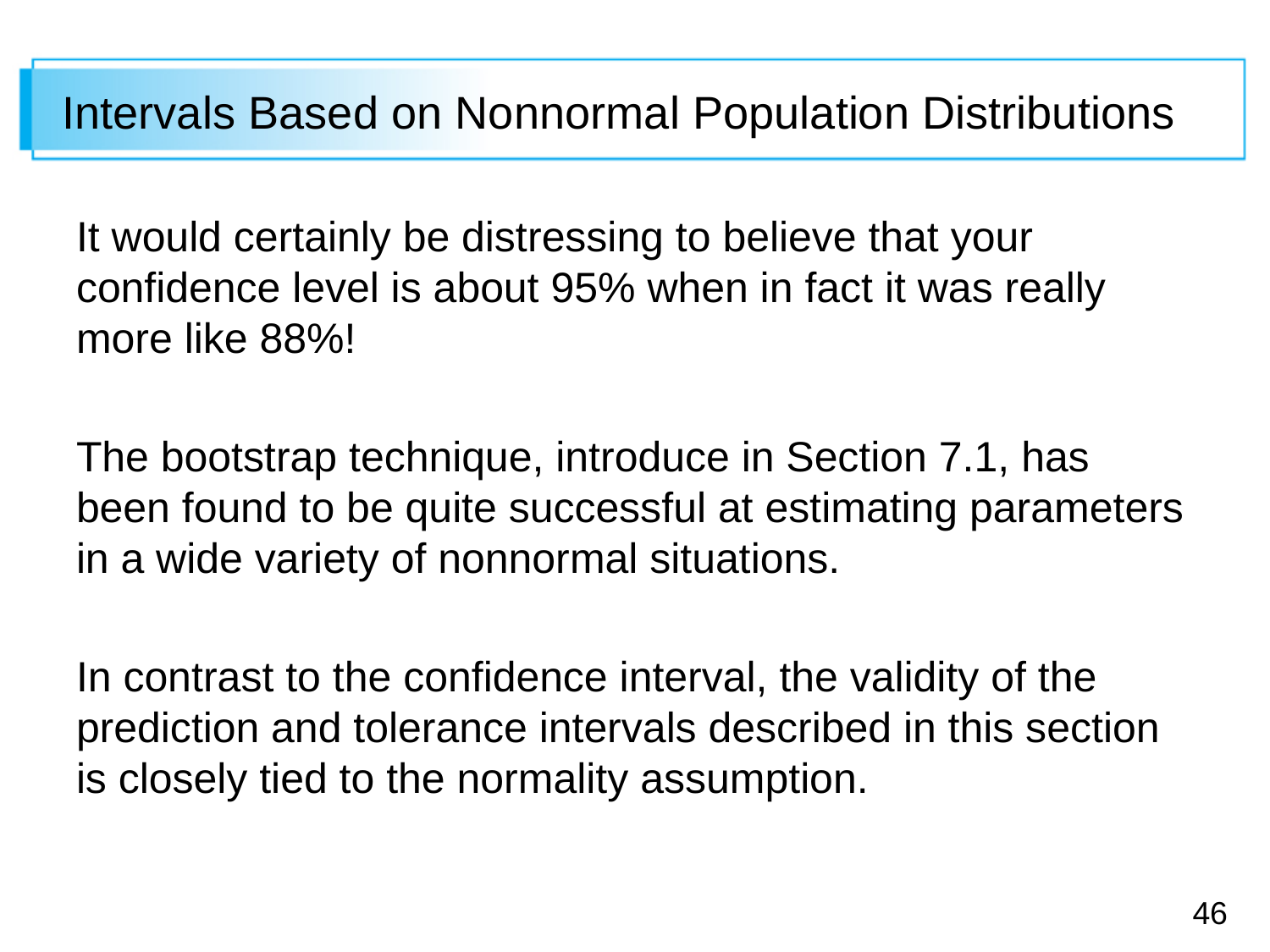

# Intervals Based on Nonnormal Population Distributions
It would certainly be distressing to believe that your confidence level is about 95% when in fact it was really more like 88%!

The bootstrap technique, introduce in Section 7.1, has been found to be quite successful at estimating parameters in a wide variety of nonnormal situations.

In contrast to the confidence interval, the validity of the prediction and tolerance intervals described in this section is closely tied to the normality assumption.